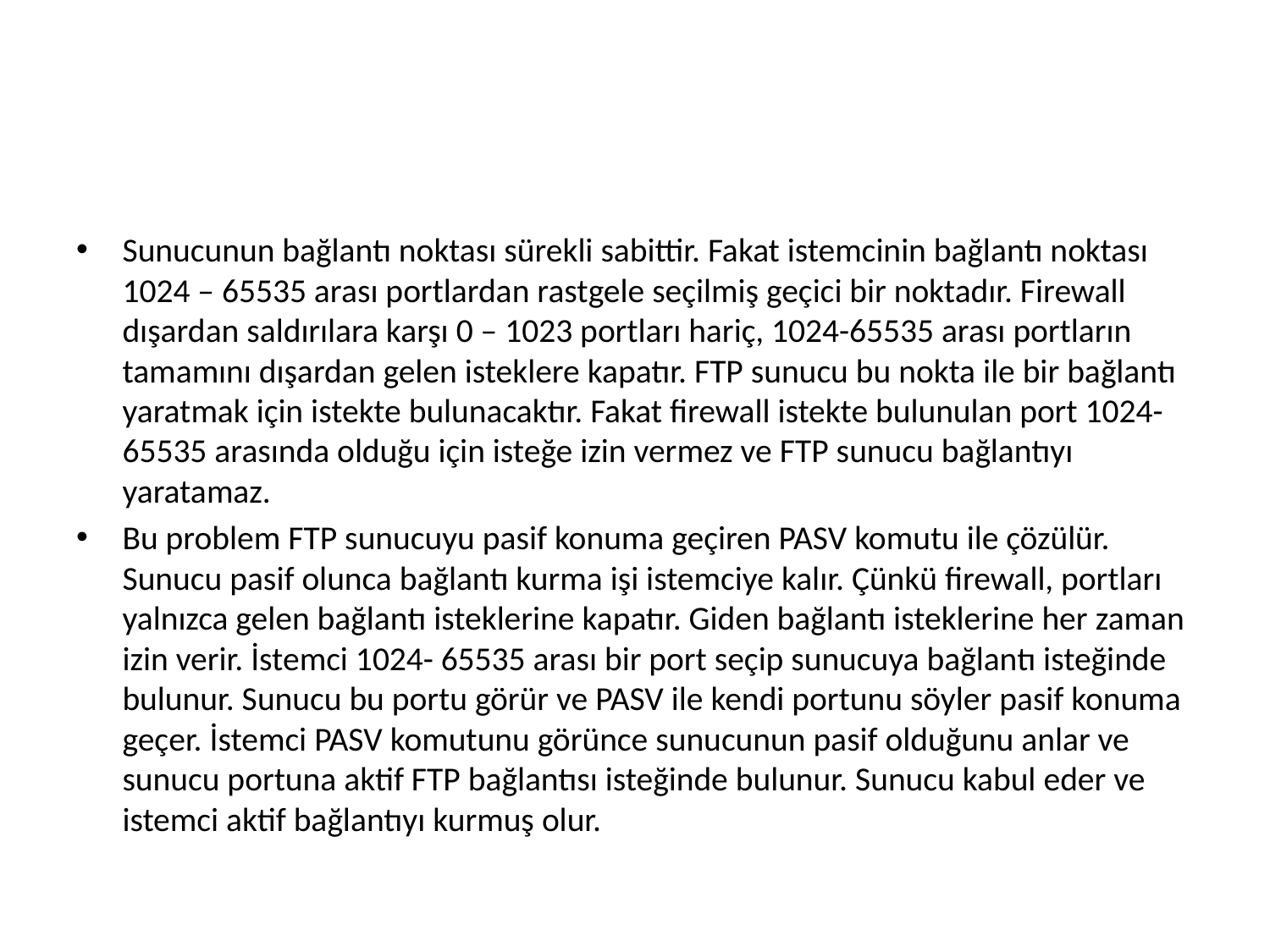

#
Sunucunun bağlantı noktası sürekli sabittir. Fakat istemcinin bağlantı noktası 1024 – 65535 arası portlardan rastgele seçilmiş geçici bir noktadır. Firewall dışardan saldırılara karşı 0 – 1023 portları hariç, 1024-65535 arası portların tamamını dışardan gelen isteklere kapatır. FTP sunucu bu nokta ile bir bağlantı yaratmak için istekte bulunacaktır. Fakat firewall istekte bulunulan port 1024-65535 arasında olduğu için isteğe izin vermez ve FTP sunucu bağlantıyı yaratamaz.
Bu problem FTP sunucuyu pasif konuma geçiren PASV komutu ile çözülür. Sunucu pasif olunca bağlantı kurma işi istemciye kalır. Çünkü firewall, portları yalnızca gelen bağlantı isteklerine kapatır. Giden bağlantı isteklerine her zaman izin verir. İstemci 1024- 65535 arası bir port seçip sunucuya bağlantı isteğinde bulunur. Sunucu bu portu görür ve PASV ile kendi portunu söyler pasif konuma geçer. İstemci PASV komutunu görünce sunucunun pasif olduğunu anlar ve sunucu portuna aktif FTP bağlantısı isteğinde bulunur. Sunucu kabul eder ve istemci aktif bağlantıyı kurmuş olur.